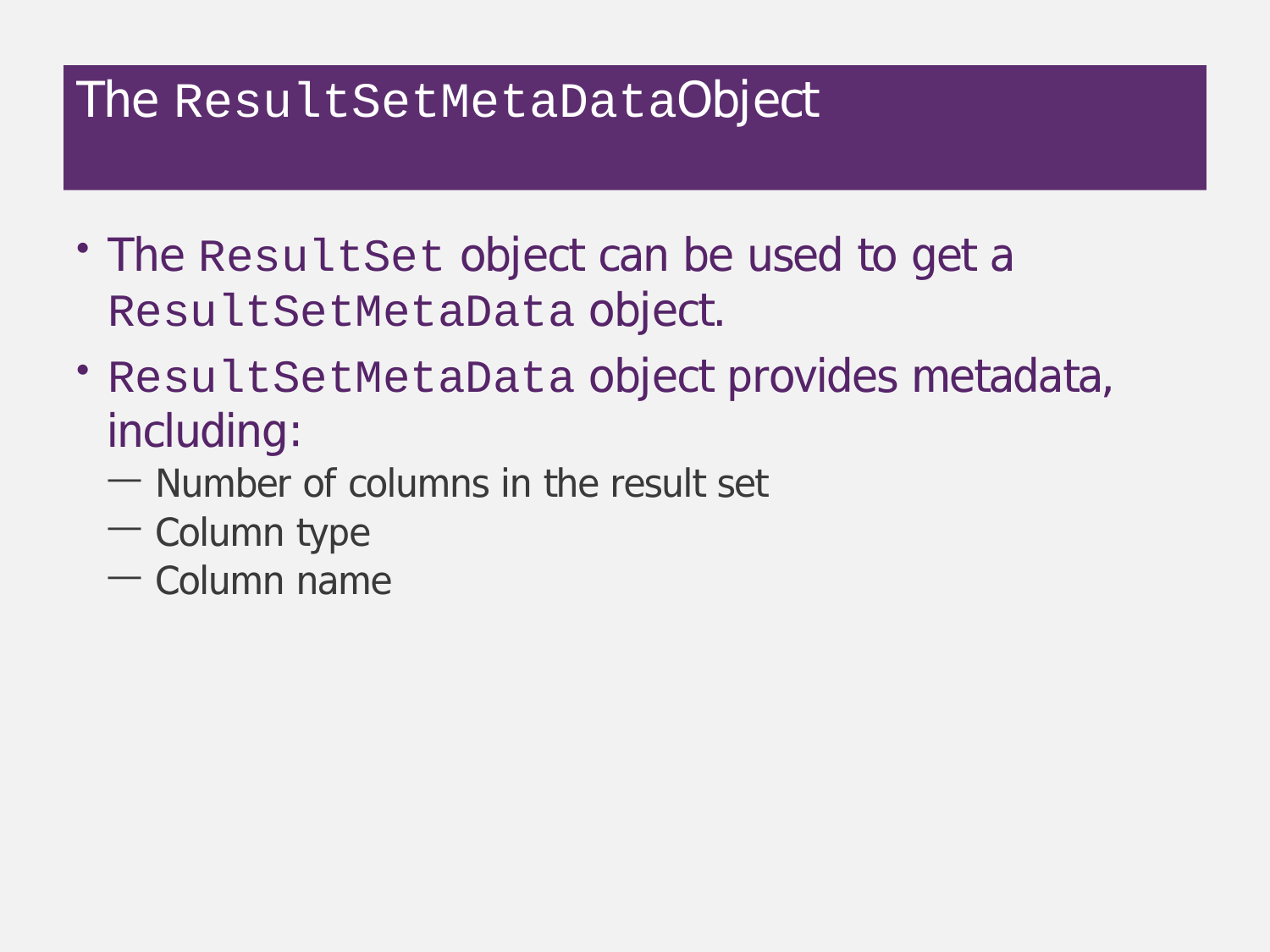

# The ResultSetMetaDataObject
The ResultSet object can be used to get a ResultSetMetaData object.
ResultSetMetaData object provides metadata, including:
Number of columns in the result set
Column type
Column name